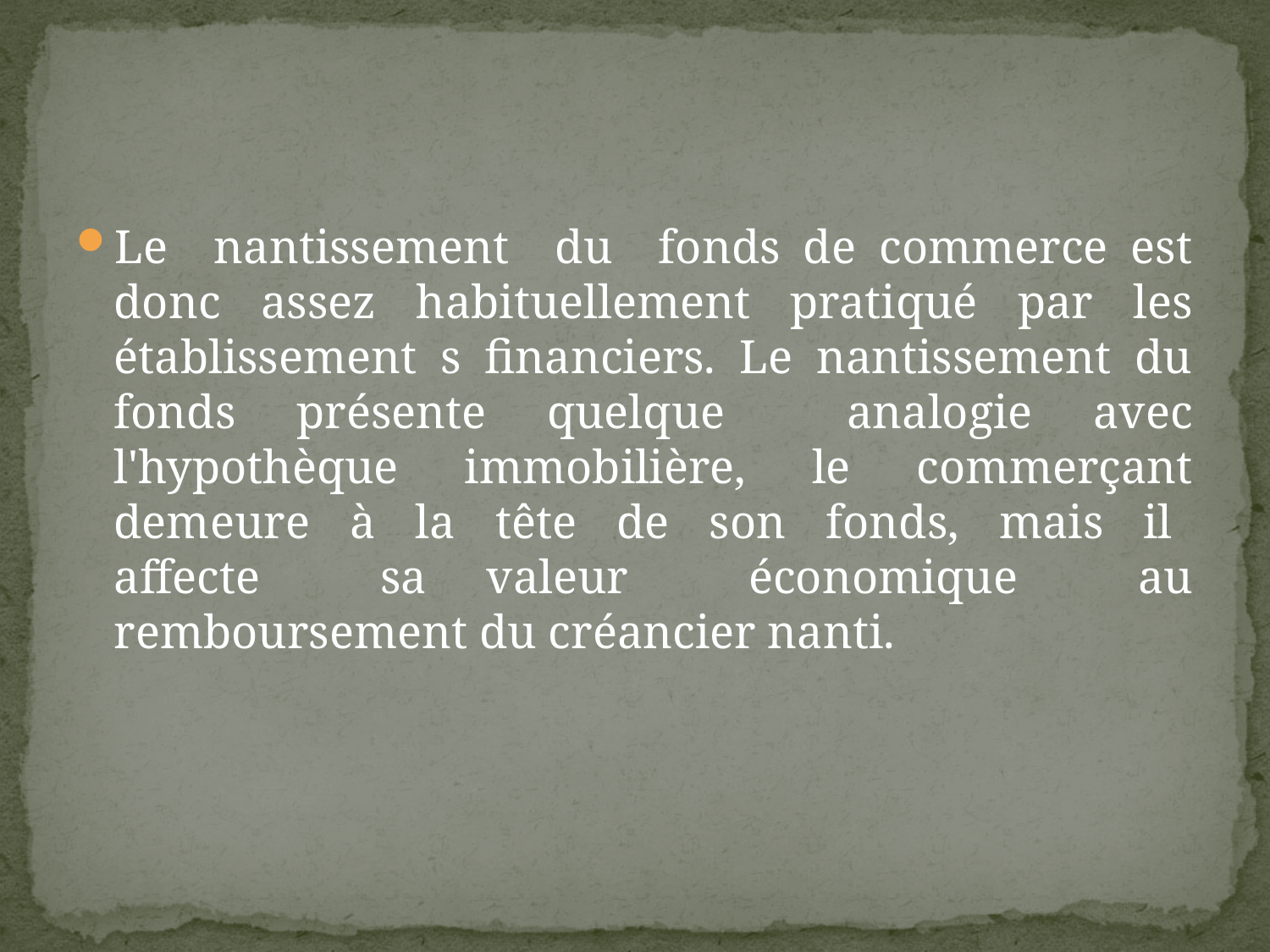

#
Le  nantissement  du  fonds de commerce est donc assez habituellement pratiqué par les établissement s financiers. Le nantissement du fonds présente quelque  analogie avec l'hypothèque immobilière, le commerçant demeure  à  la  tête  de  son  fonds,  mais  il  affecte  sa valeur  économique  au remboursement du créancier nanti.